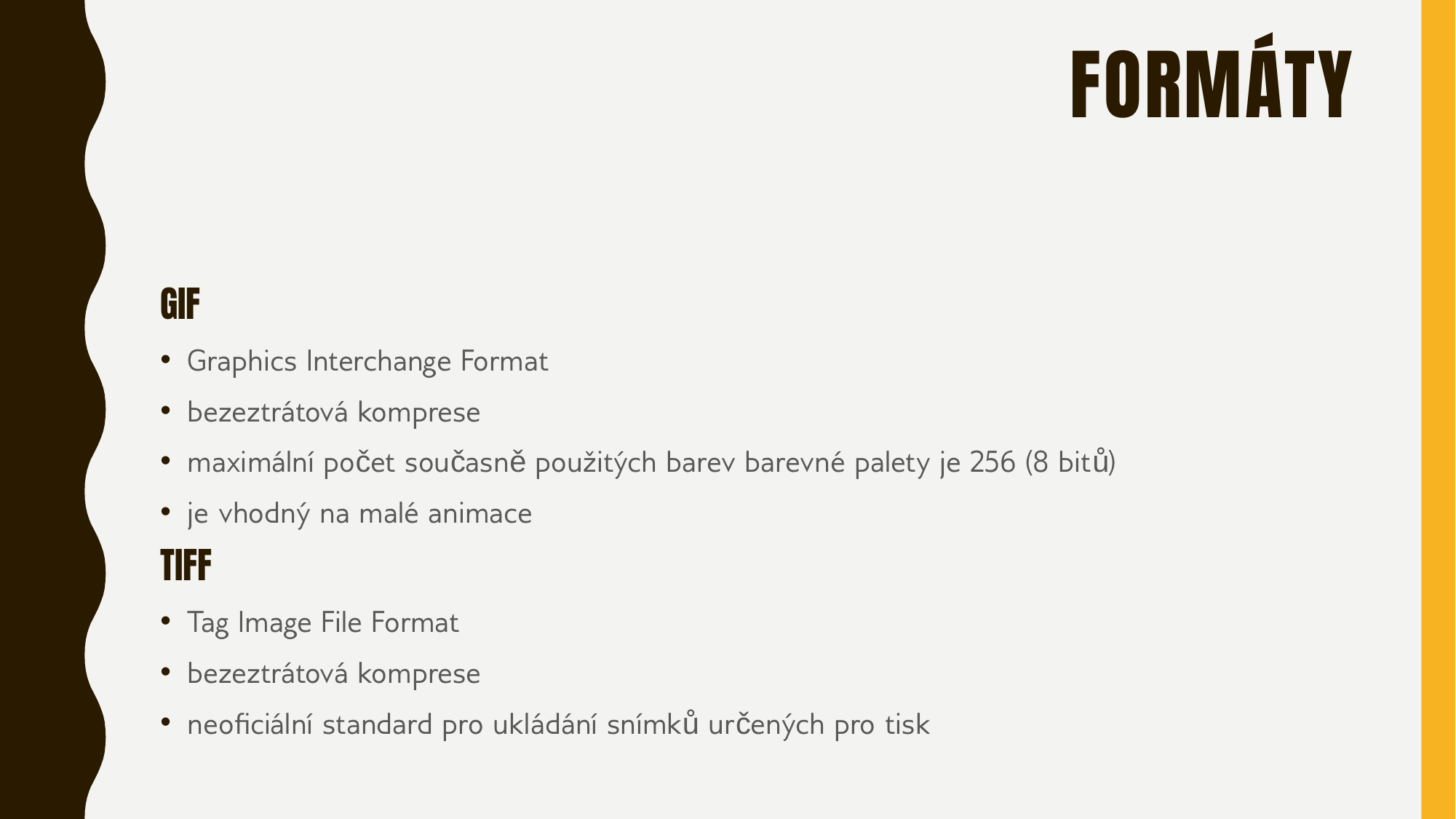

# Formáty
GIF
Graphics Interchange Format
bezeztrátová komprese
maximální počet současně použitých barev barevné palety je 256 (8 bitů)
je vhodný na malé animace
TIFF
Tag Image File Format
bezeztrátová komprese
neoficiální standard pro ukládání snímků určených pro tisk